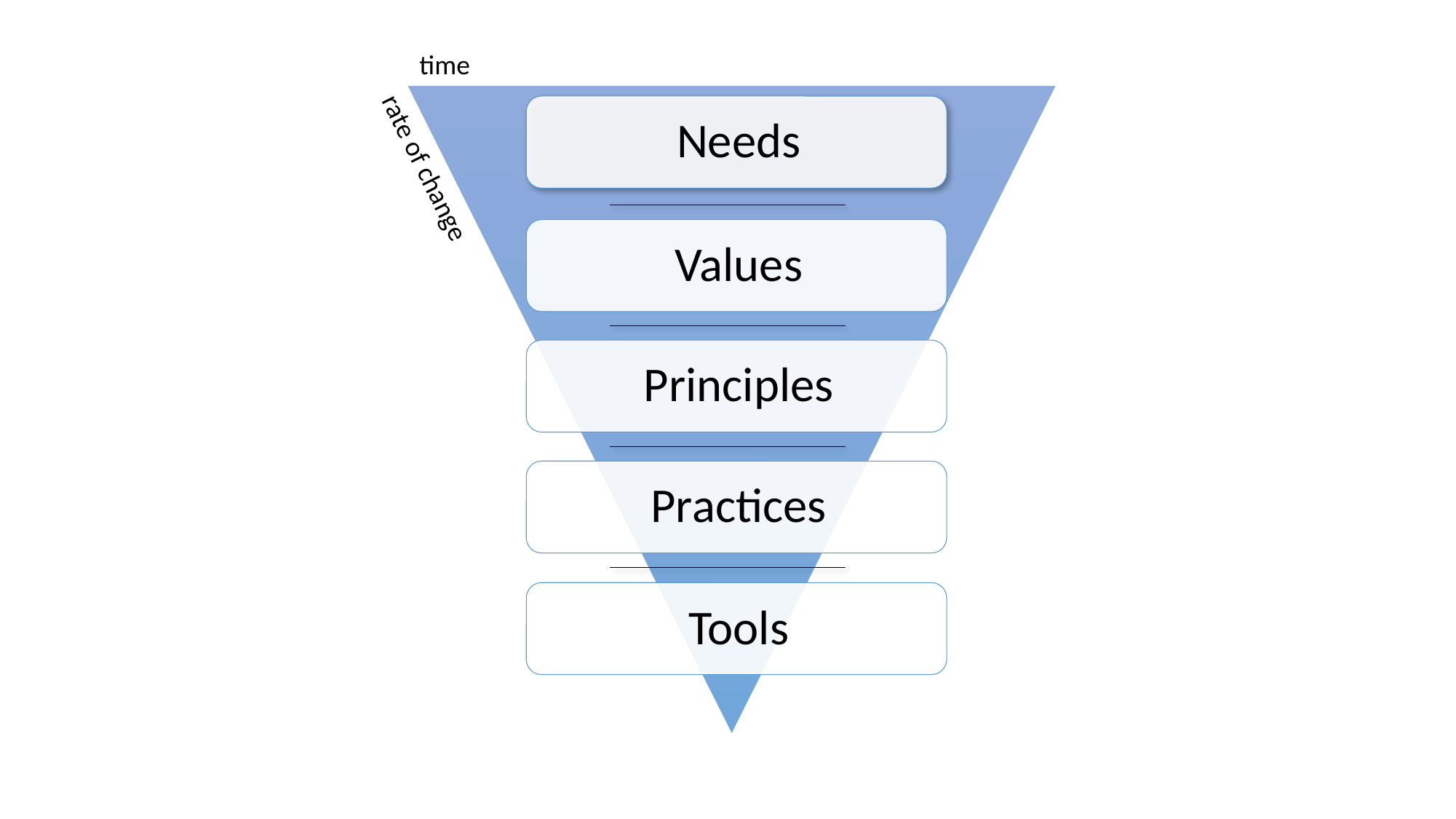

time
Needs
Values
Principles
Practices
Tools
rate of change